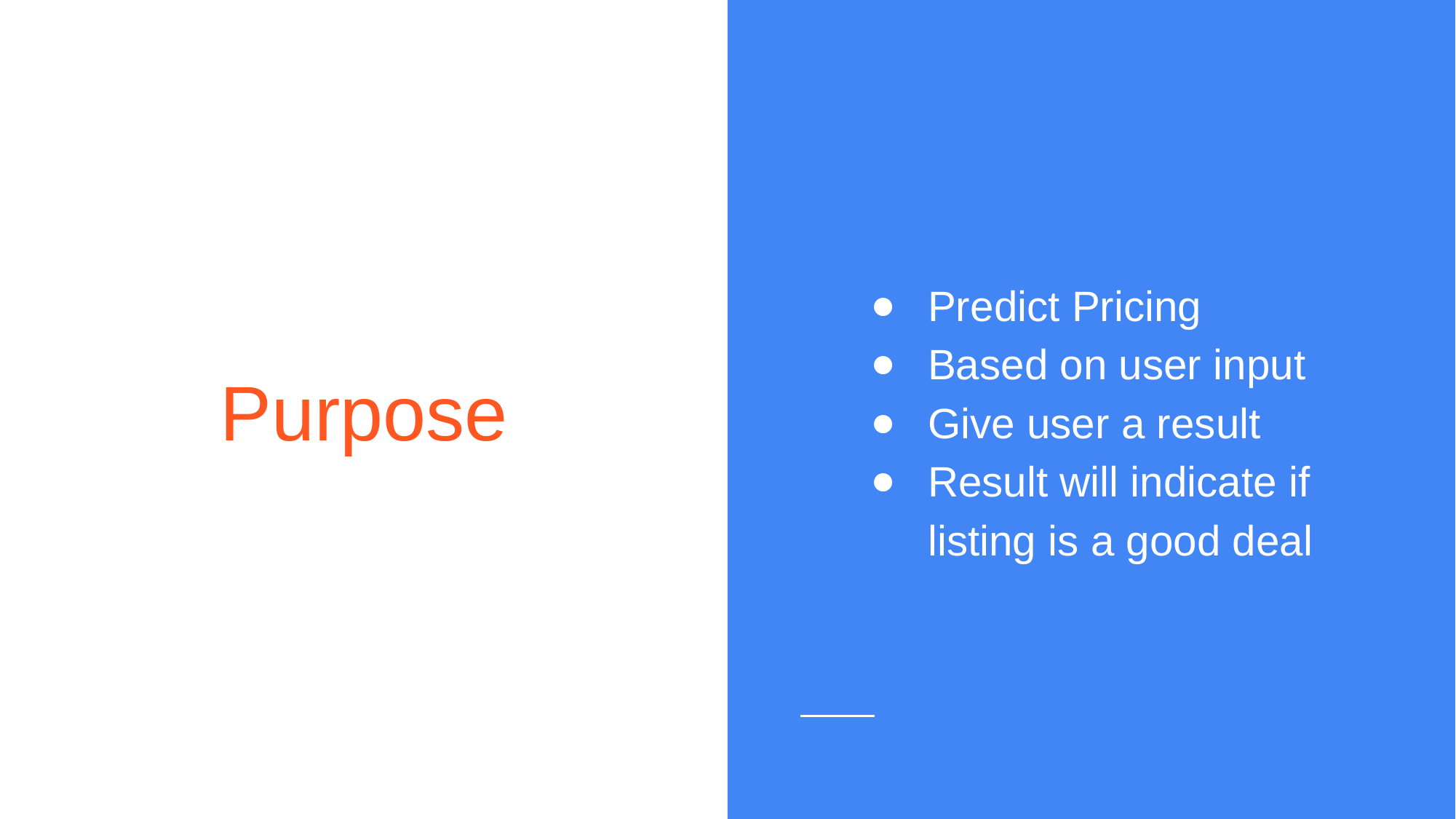

Predict Pricing
Based on user input
Give user a result
Result will indicate if listing is a good deal

# Purpose